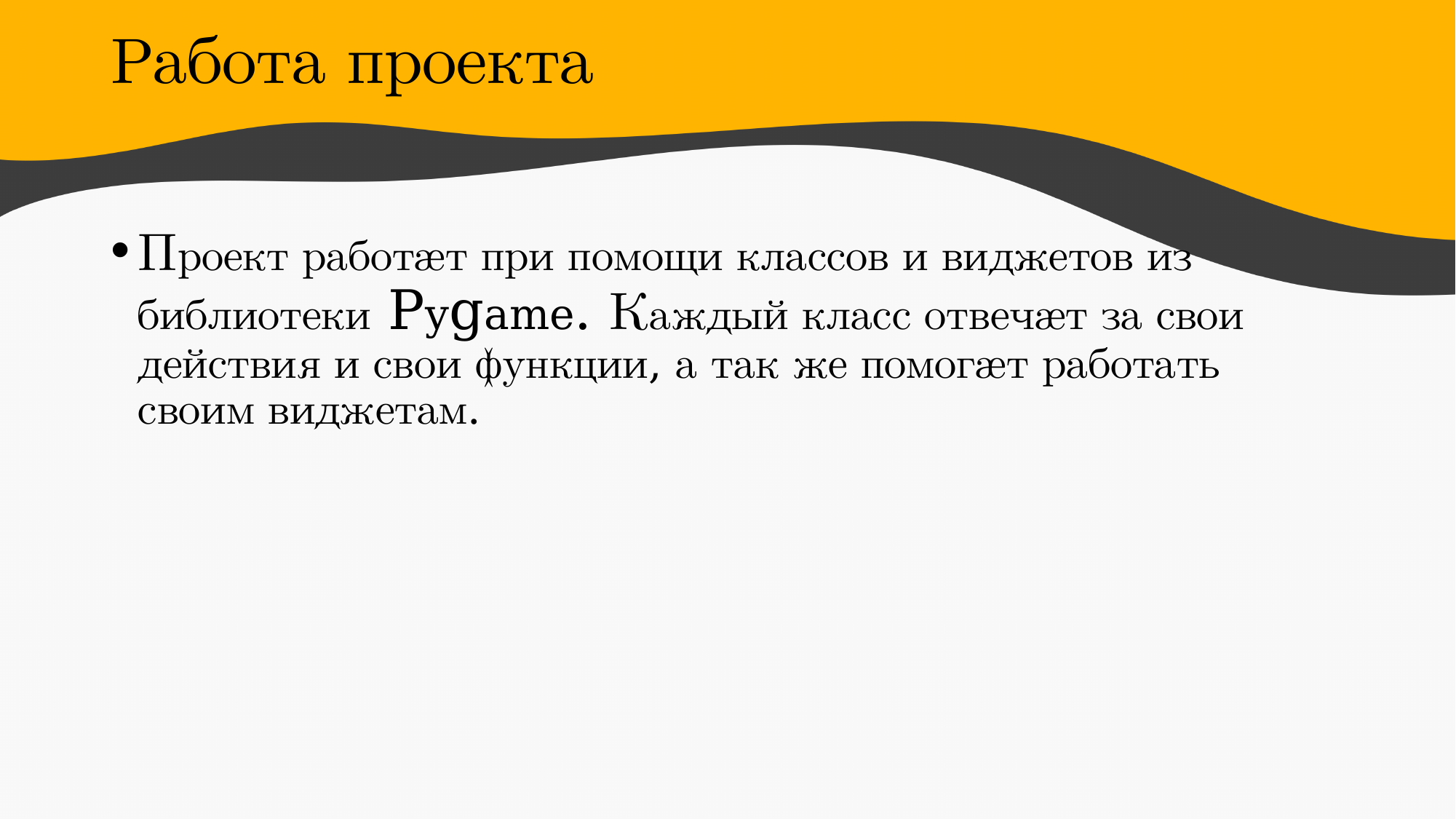

# Работа проекта
Проект работает при помощи классов и виджетов из библиотеки Pygame. Каждый класс отвечает за свои действия и свои функции, а так же помогает работать своим виджетам.